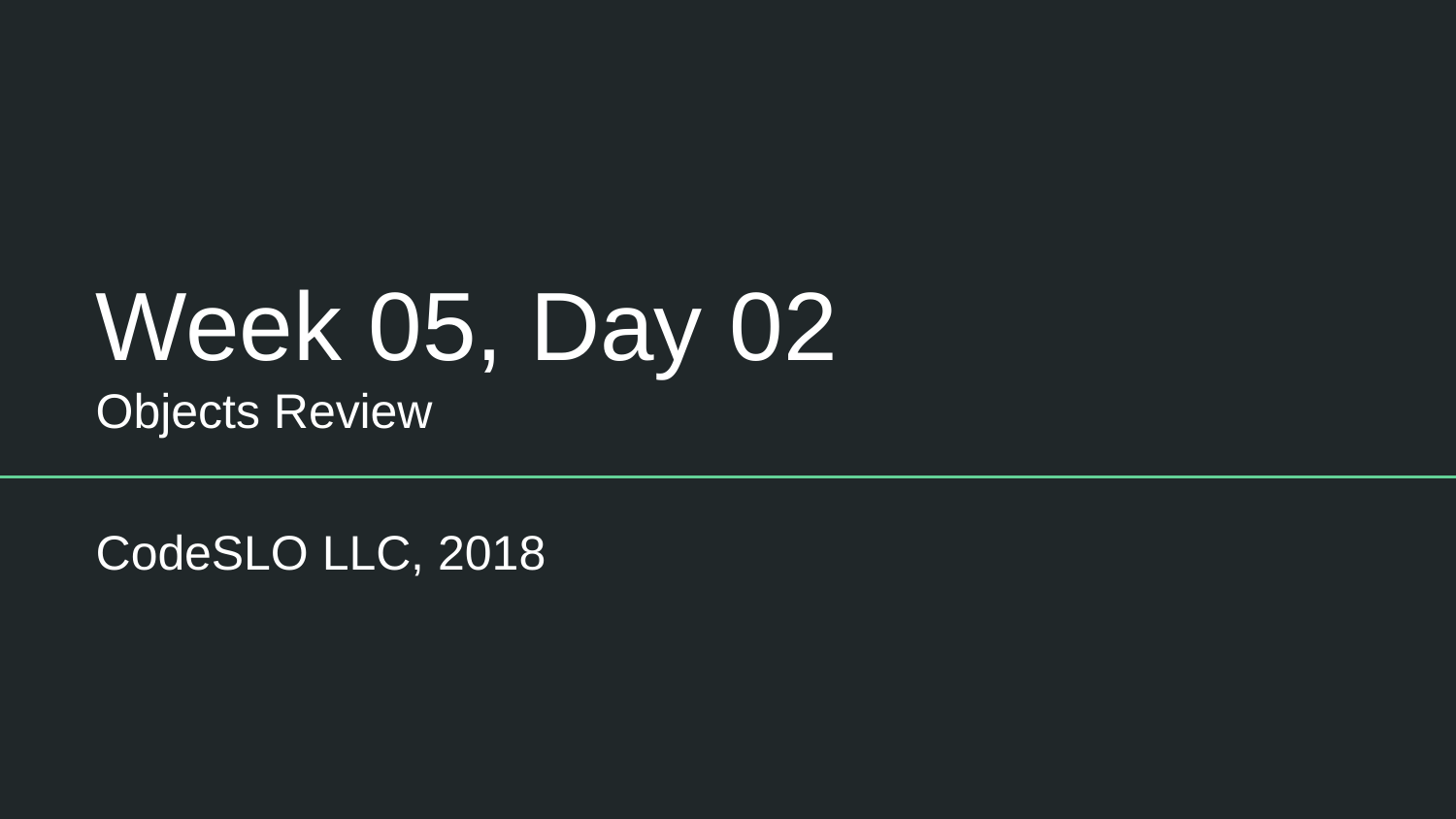

# Week 05, Day 02
Objects Review
CodeSLO LLC, 2018